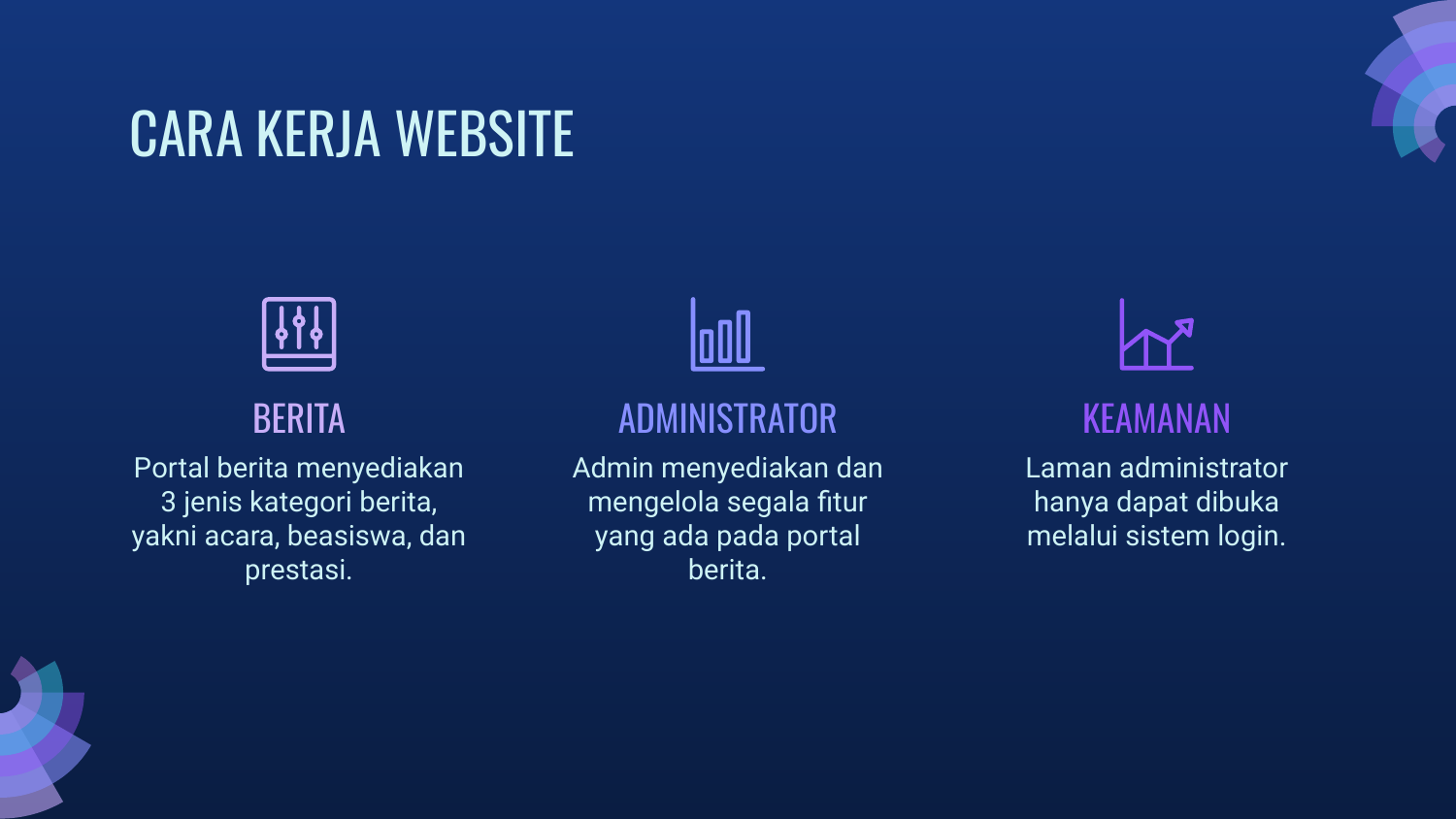

# CARA KERJA WEBSITE

BERITA
ADMINISTRATOR
KEAMANAN
Portal berita menyediakan 3 jenis kategori berita, yakni acara, beasiswa, dan prestasi.

Admin menyediakan dan mengelola segala fitur yang ada pada portal berita.

Laman administrator hanya dapat dibuka melalui sistem login.